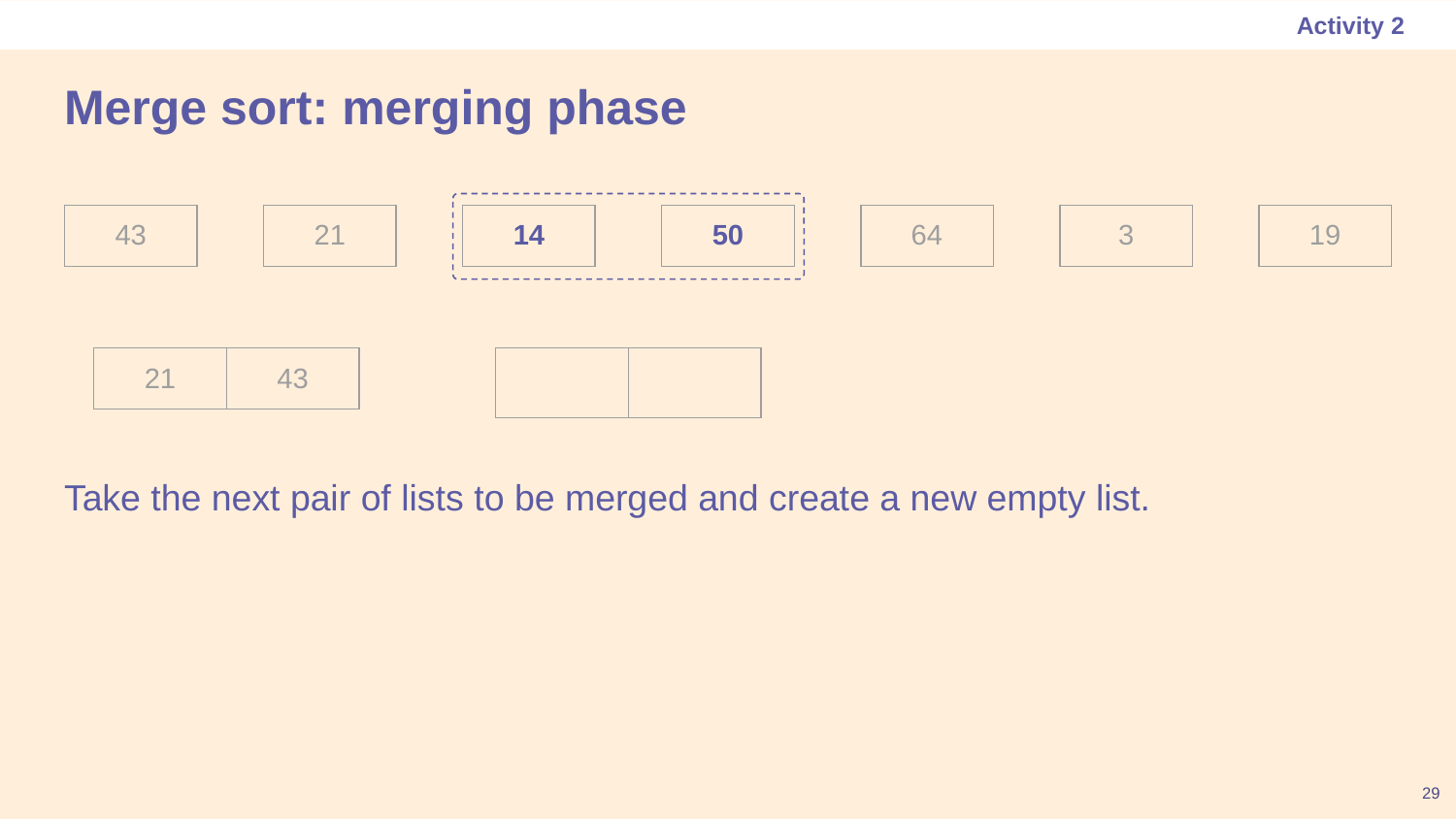

Activity 2
# Merge sort: merging phase

| 43 |
| --- |
| 21 |
| --- |
| 14 |
| --- |
| 50 |
| --- |
| 64 |
| --- |
| 3 |
| --- |
| 19 |
| --- |
| 21 | 43 |
| --- | --- |
|  |  |
| --- | --- |
Take the next pair of lists to be merged and create a new empty list.
29